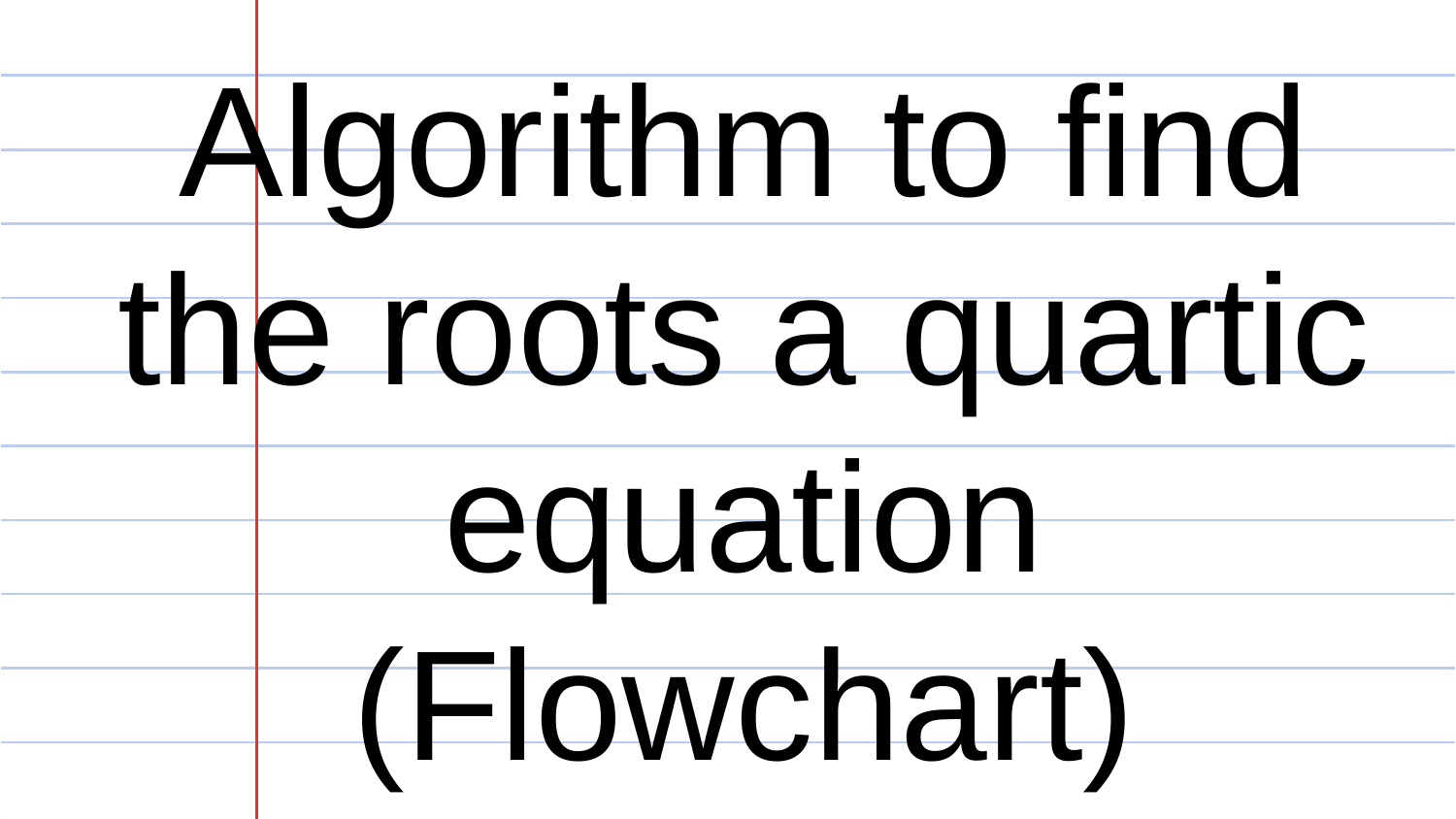

# Algorithm to find the roots a quartic equation (Flowchart)